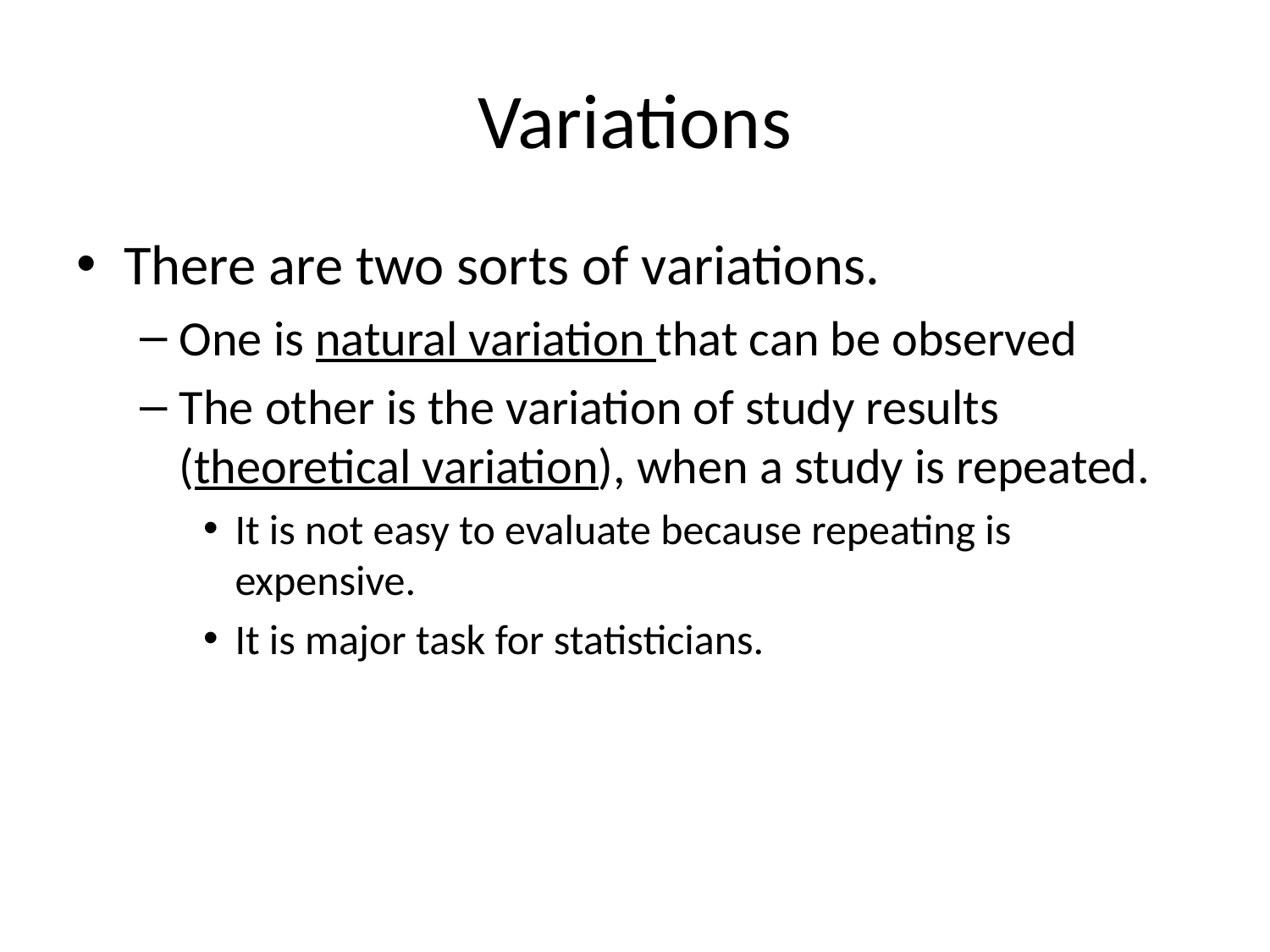

# Variations
There are two sorts of variations.
One is natural variation that can be observed
The other is the variation of study results (theoretical variation), when a study is repeated.
It is not easy to evaluate because repeating is expensive.
It is major task for statisticians.